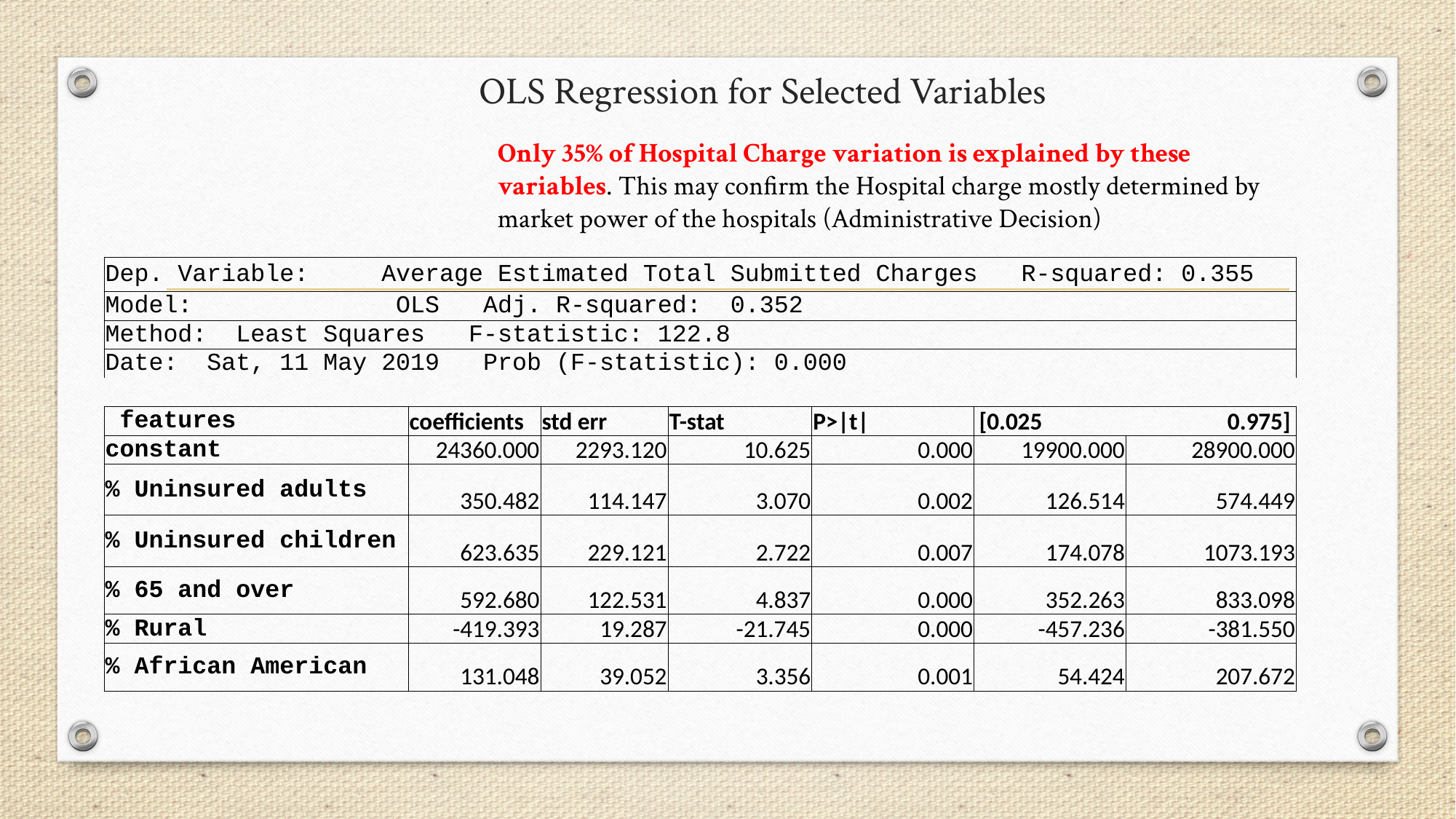

# OLS Regression for Selected Variables
Only 35% of Hospital Charge variation is explained by these variables. This may confirm the Hospital charge mostly determined by market power of the hospitals (Administrative Decision)
| Dep. Variable: Average Estimated Total Submitted Charges R-squared: 0.355 |  |  |  |  |  |  |
| --- | --- | --- | --- | --- | --- | --- |
| Model: OLS Adj. R-squared: 0.352 |  |  |  |  |  |  |
| Method: Least Squares F-statistic: 122.8 |  |  |  |  |  |  |
| Date: Sat, 11 May 2019 Prob (F-statistic): 0.000 |  |  |  |  |  |  |
|  |  |  |  |  |  |  |
| features | coefficients | std err | T-stat | P>|t| | [0.025 0.975] |  |
| constant | 24360.000 | 2293.120 | 10.625 | 0.000 | 19900.000 | 28900.000 |
| % Uninsured adults | 350.482 | 114.147 | 3.070 | 0.002 | 126.514 | 574.449 |
| % Uninsured children | 623.635 | 229.121 | 2.722 | 0.007 | 174.078 | 1073.193 |
| % 65 and over | 592.680 | 122.531 | 4.837 | 0.000 | 352.263 | 833.098 |
| % Rural | -419.393 | 19.287 | -21.745 | 0.000 | -457.236 | -381.550 |
| % African American | 131.048 | 39.052 | 3.356 | 0.001 | 54.424 | 207.672 |